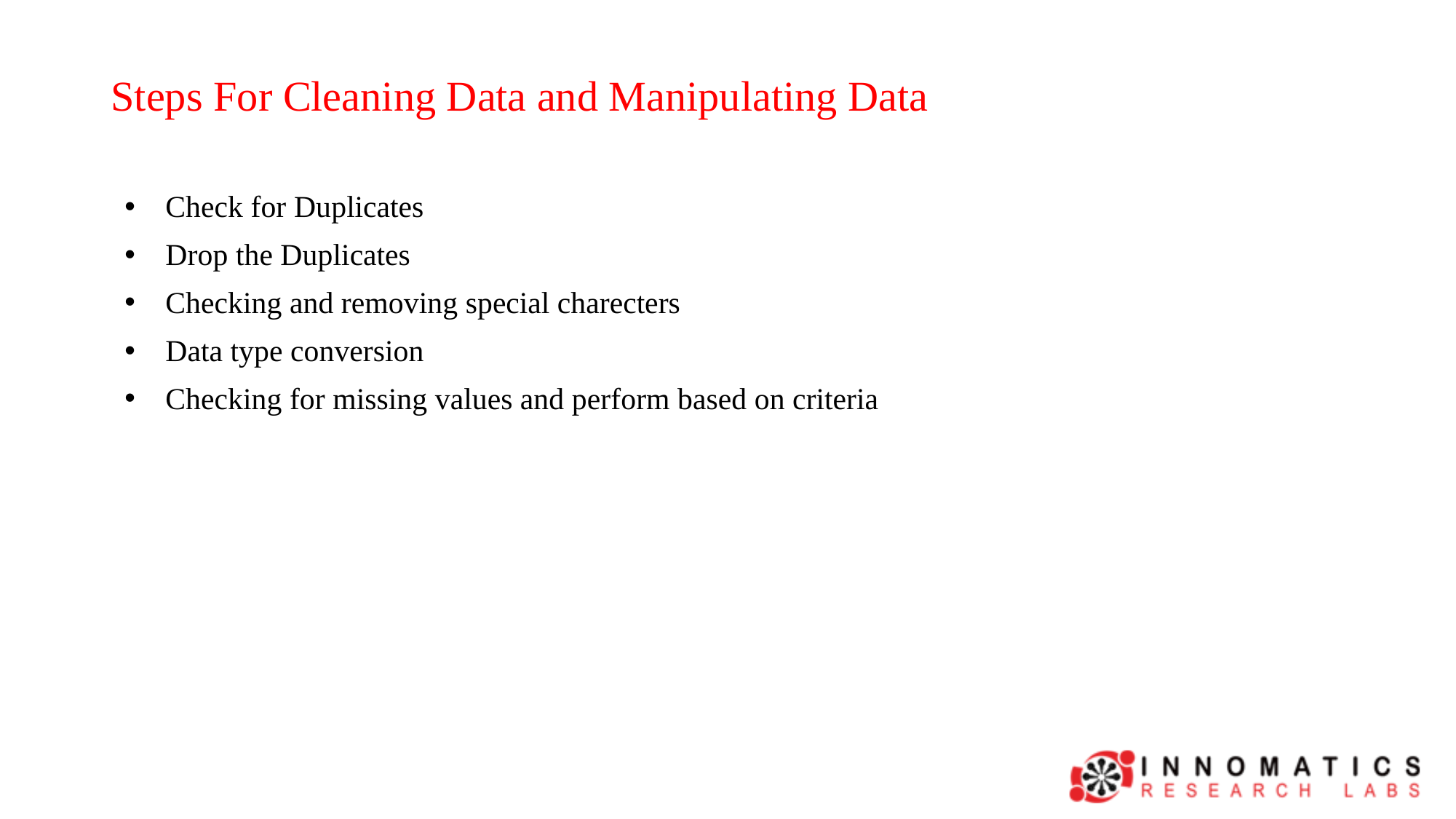

# Steps For Cleaning Data and Manipulating Data
Check for Duplicates
Drop the Duplicates
Checking and removing special charecters
Data type conversion
Checking for missing values and perform based on criteria